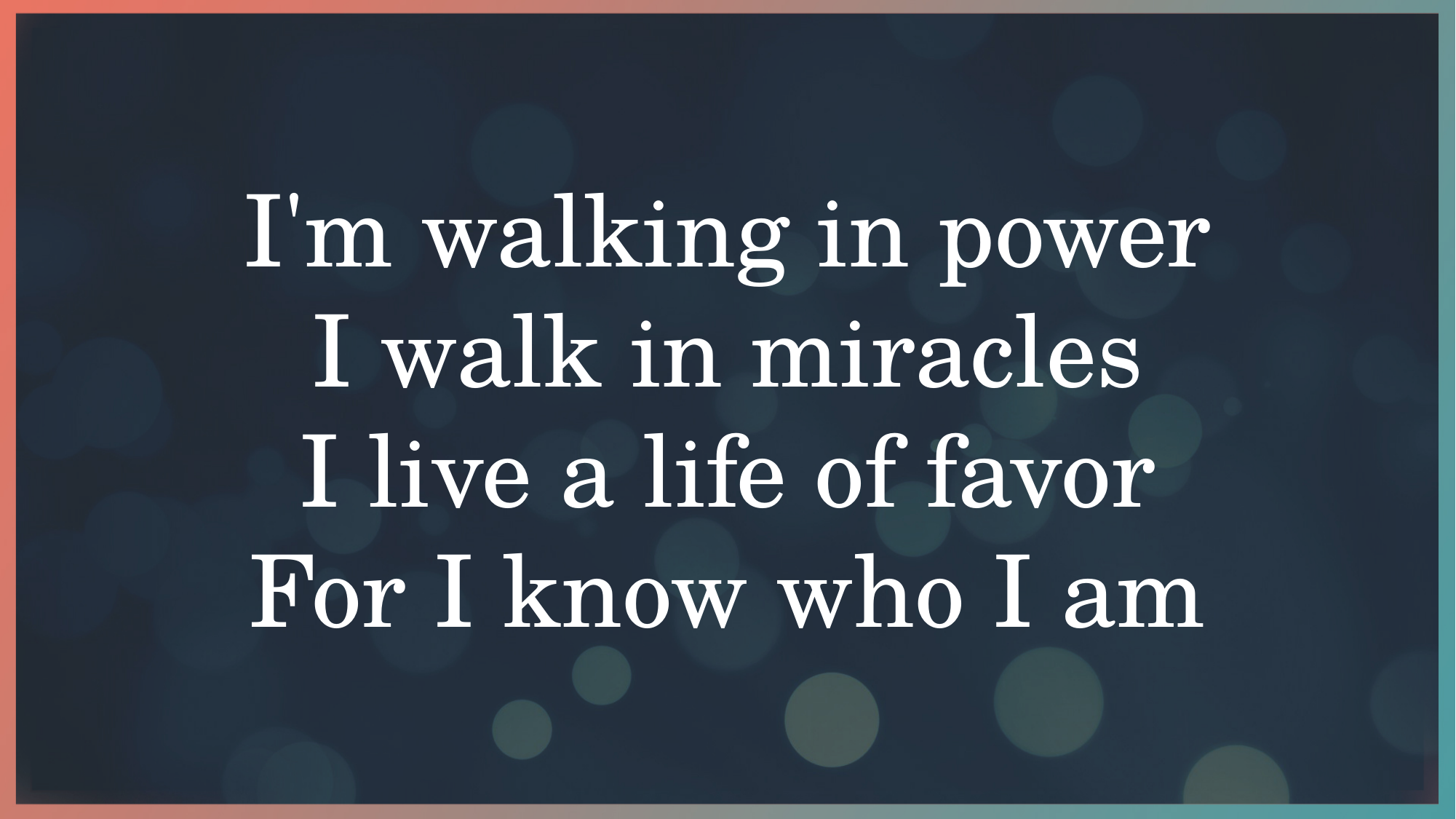

I'm walking in power
I walk in miracles
I live a life of favor
For I know who I am